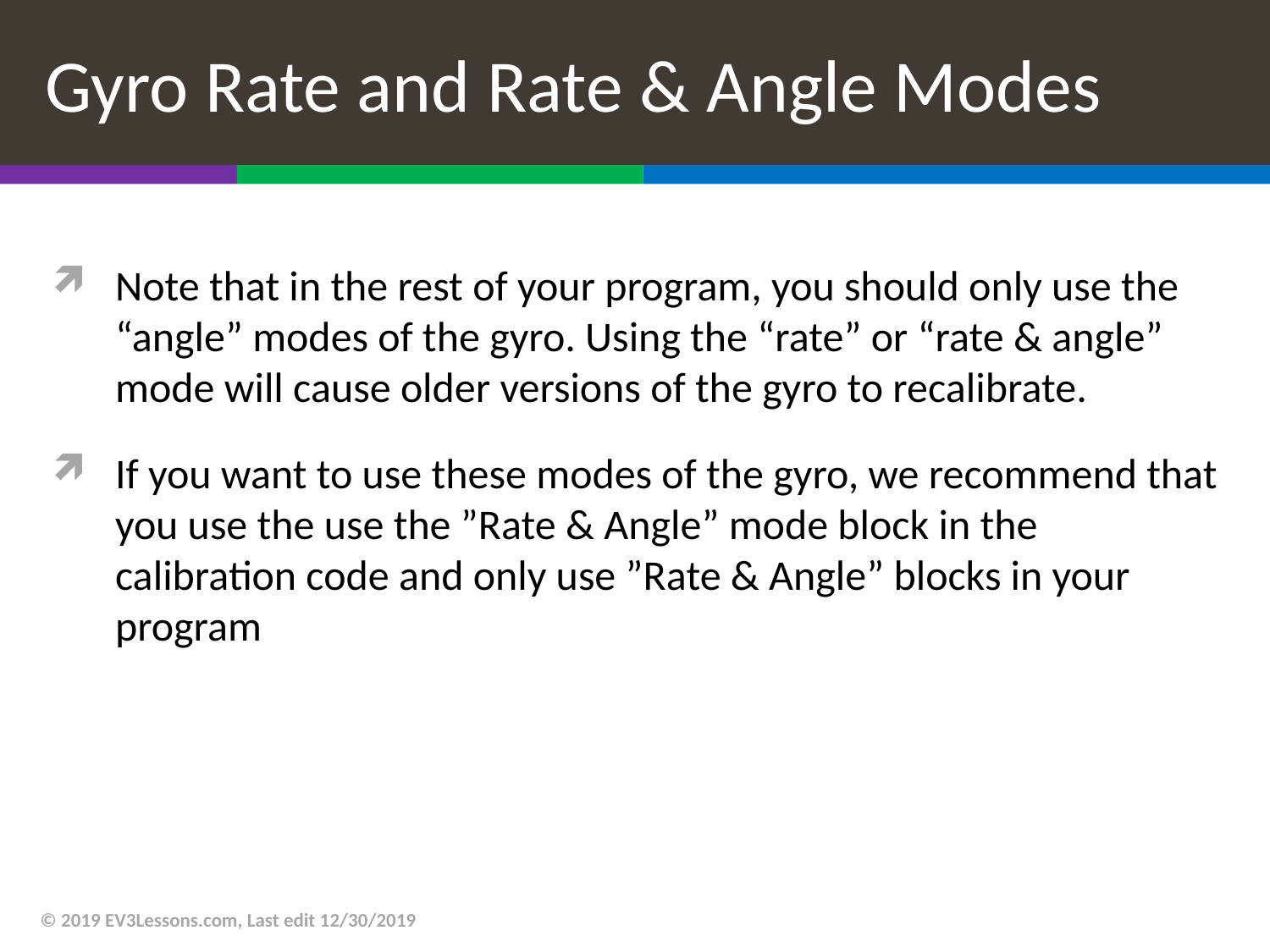

# Gyro Rate and Rate & Angle Modes
Note that in the rest of your program, you should only use the “angle” modes of the gyro. Using the “rate” or “rate & angle” mode will cause older versions of the gyro to recalibrate.
If you want to use these modes of the gyro, we recommend that you use the use the ”Rate & Angle” mode block in the calibration code and only use ”Rate & Angle” blocks in your program
© 2019 EV3Lessons.com, Last edit 12/30/2019